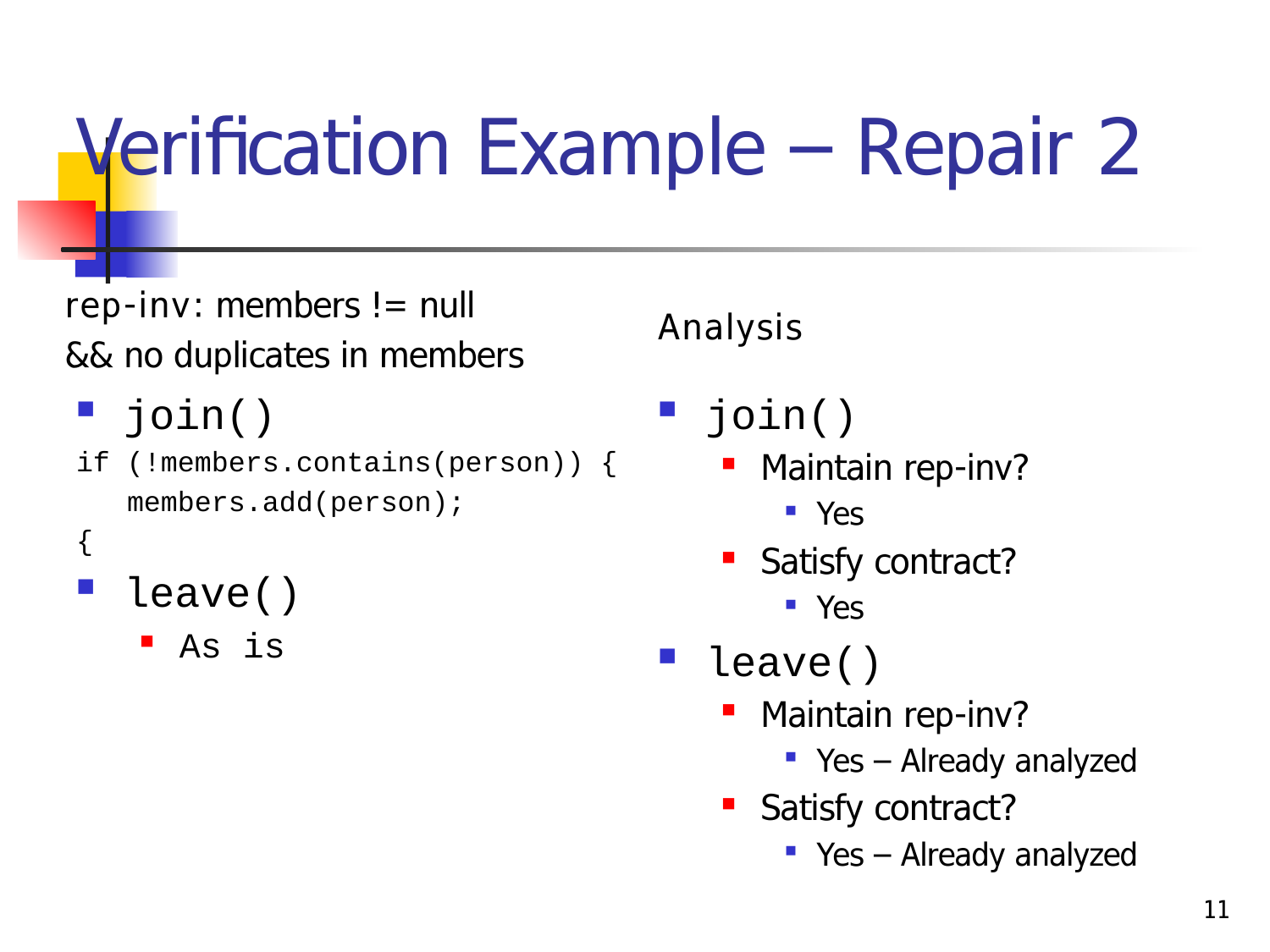

# Verification Example – Repair 2
Analysis

rep-inv: members != null
&& no duplicates in members
join()
if (!members.contains(person)) {
   members.add(person);
{
leave()
As is
join()
Maintain rep-inv?
Yes
Satisfy contract?
Yes
leave()
Maintain rep-inv?
Yes – Already analyzed
Satisfy contract?
Yes – Already analyzed

11